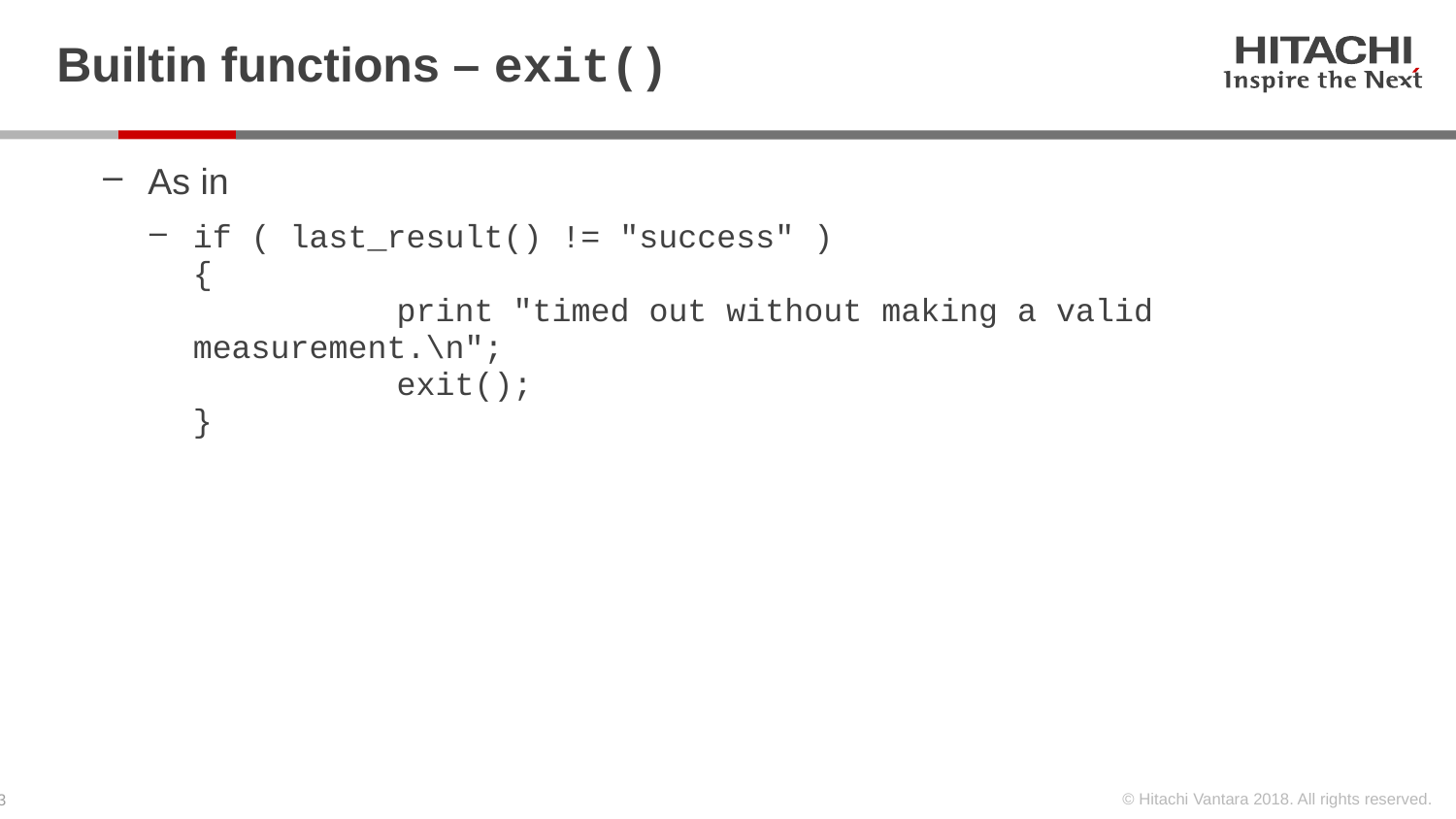

# Builtin functions – exit()
As in
if ( last_result() != "success" )
{
	   print "timed out without making a valid measurement.\n";
	   exit();
}